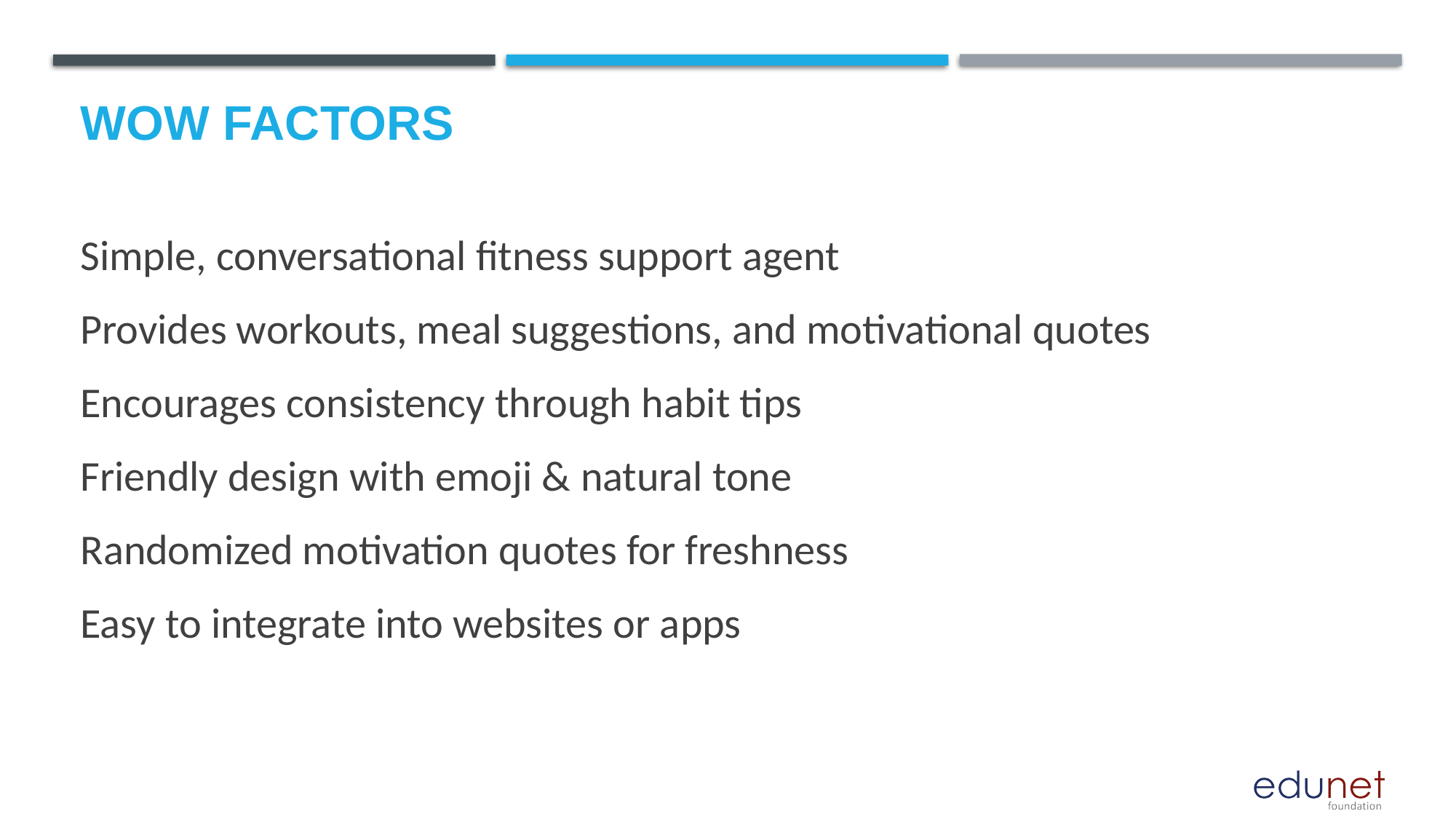

# Wow factors
Simple, conversational fitness support agent
Provides workouts, meal suggestions, and motivational quotes
Encourages consistency through habit tips
Friendly design with emoji & natural tone
Randomized motivation quotes for freshness
Easy to integrate into websites or apps